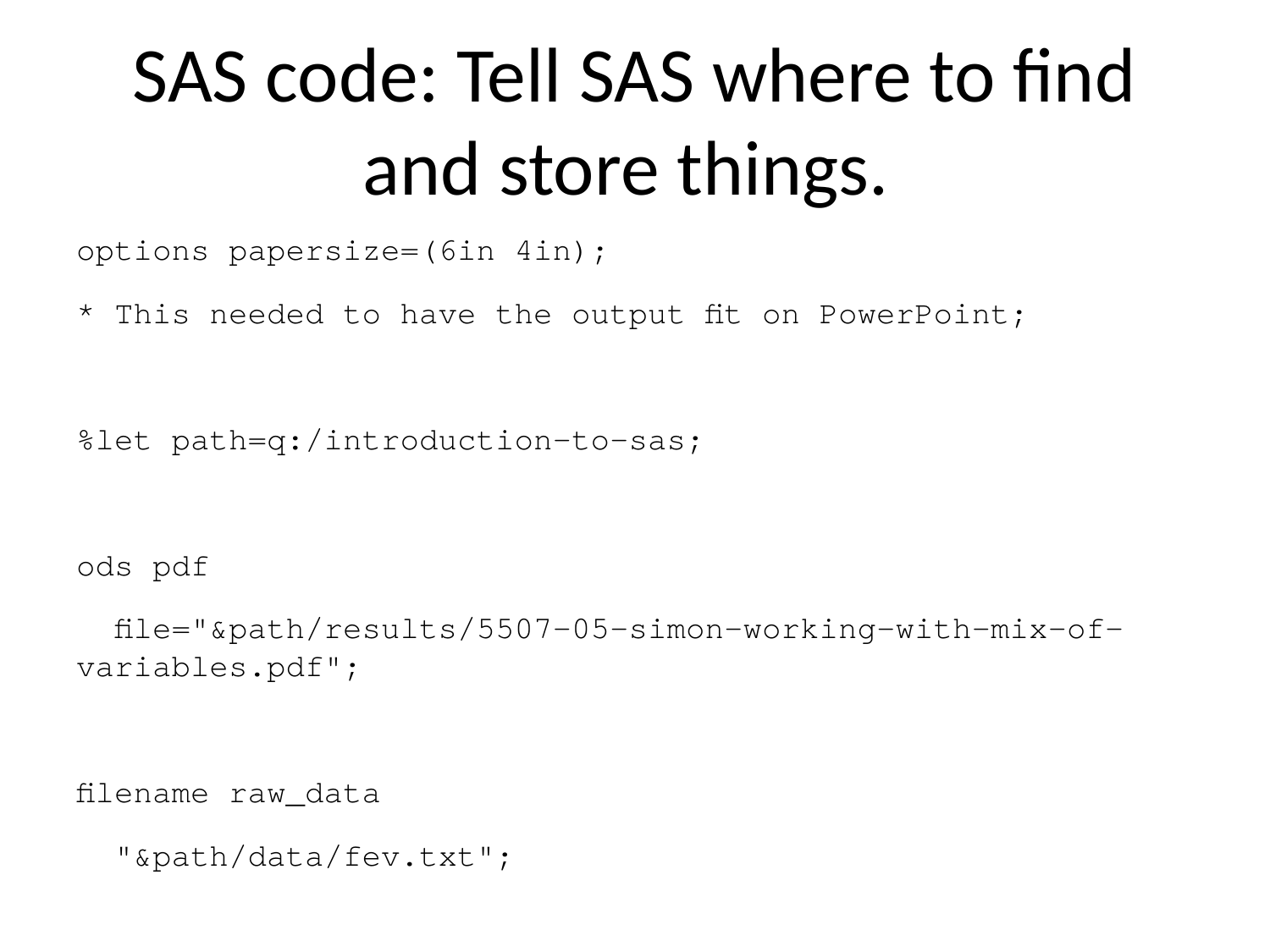

# SAS code: Tell SAS where to find and store things.
options papersize=(6in 4in);
* This needed to have the output fit on PowerPoint;

%let path=q:/introduction-to-sas;

ods pdf
  file="&path/results/5507-05-simon-working-with-mix-of-variables.pdf";

filename raw_data
  "&path/data/fev.txt";

libname perm
  "&path/data";